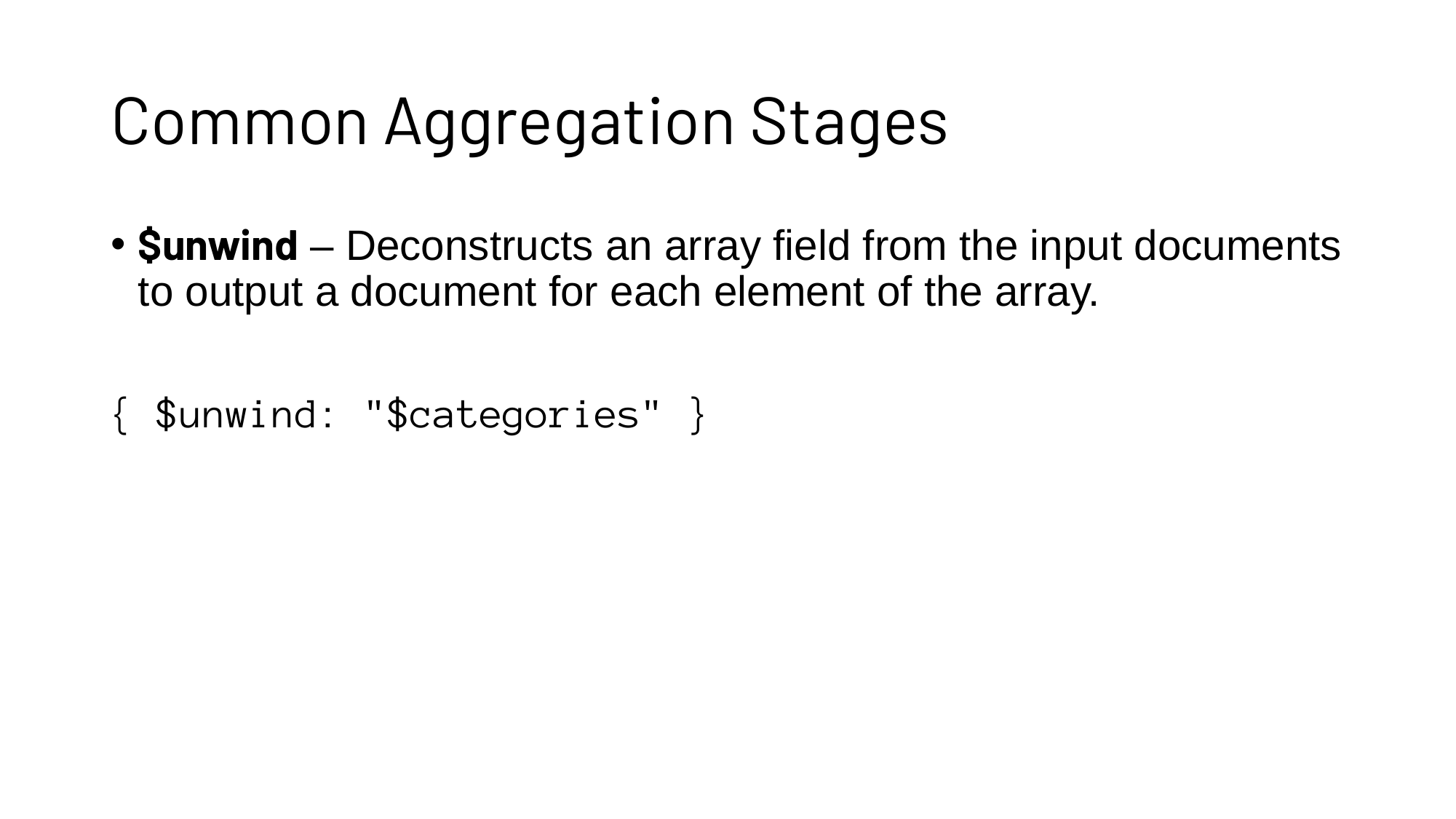

# Common Aggregation Stages
$unwind – Deconstructs an array field from the input documents to output a document for each element of the array.

{ $unwind: "$categories" }